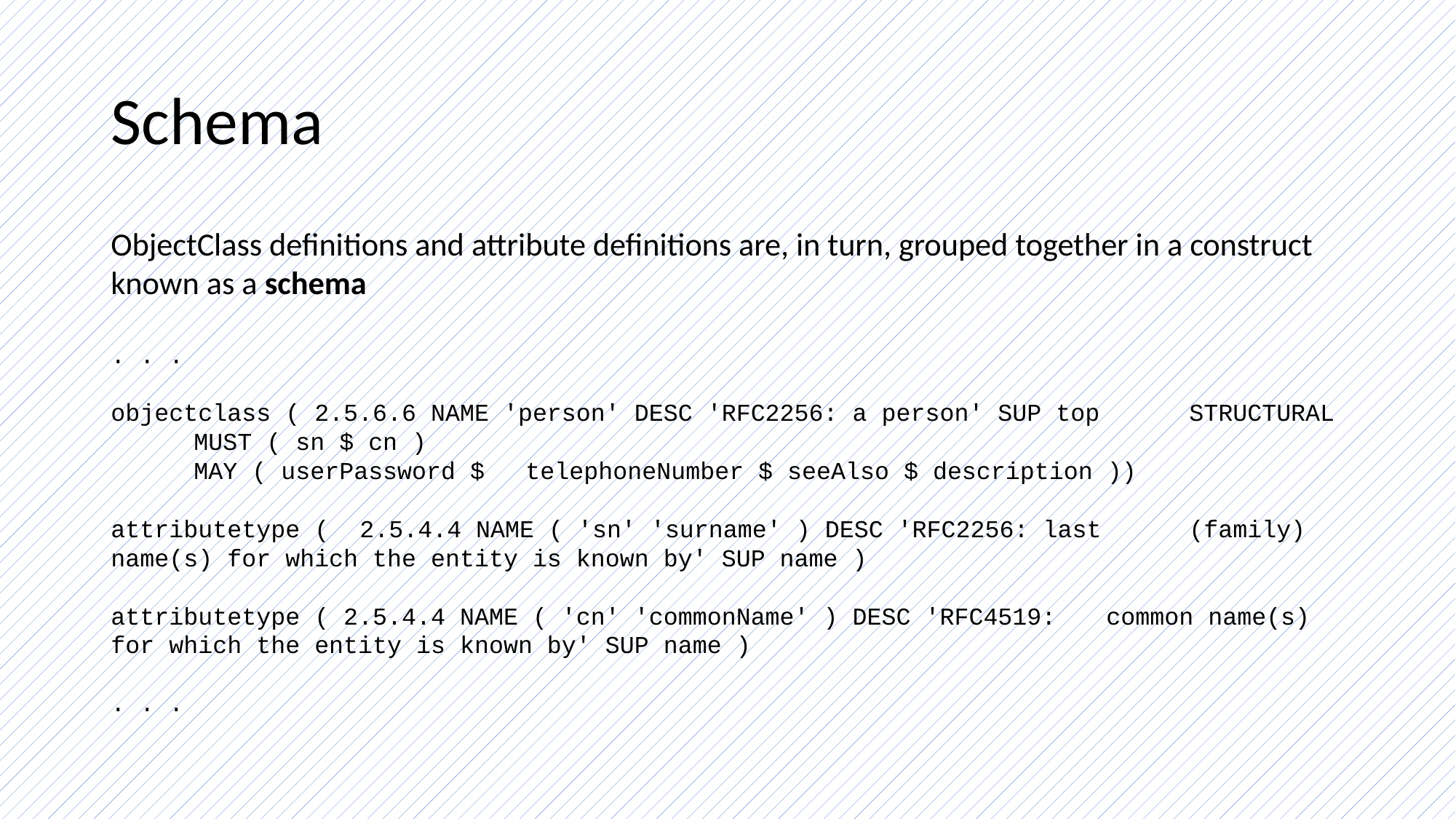

# Schema
ObjectClass definitions and attribute definitions are, in turn, grouped together in a construct known as a schema

. . .

objectclass ( 2.5.6.6 NAME 'person' DESC 'RFC2256: a person' SUP top 	STRUCTURAL
	MUST ( sn $ cn )
	MAY ( userPassword $ 	telephoneNumber $ seeAlso $ description ))

attributetype ( 	2.5.4.4 NAME ( 'sn' 'surname' ) DESC 'RFC2256: last 	(family) name(s) for which the entity is known by' SUP name )

attributetype ( 2.5.4.4 NAME ( 'cn' 'commonName' ) DESC 'RFC4519: 	common name(s) for which the entity is known by' SUP name )

. . .